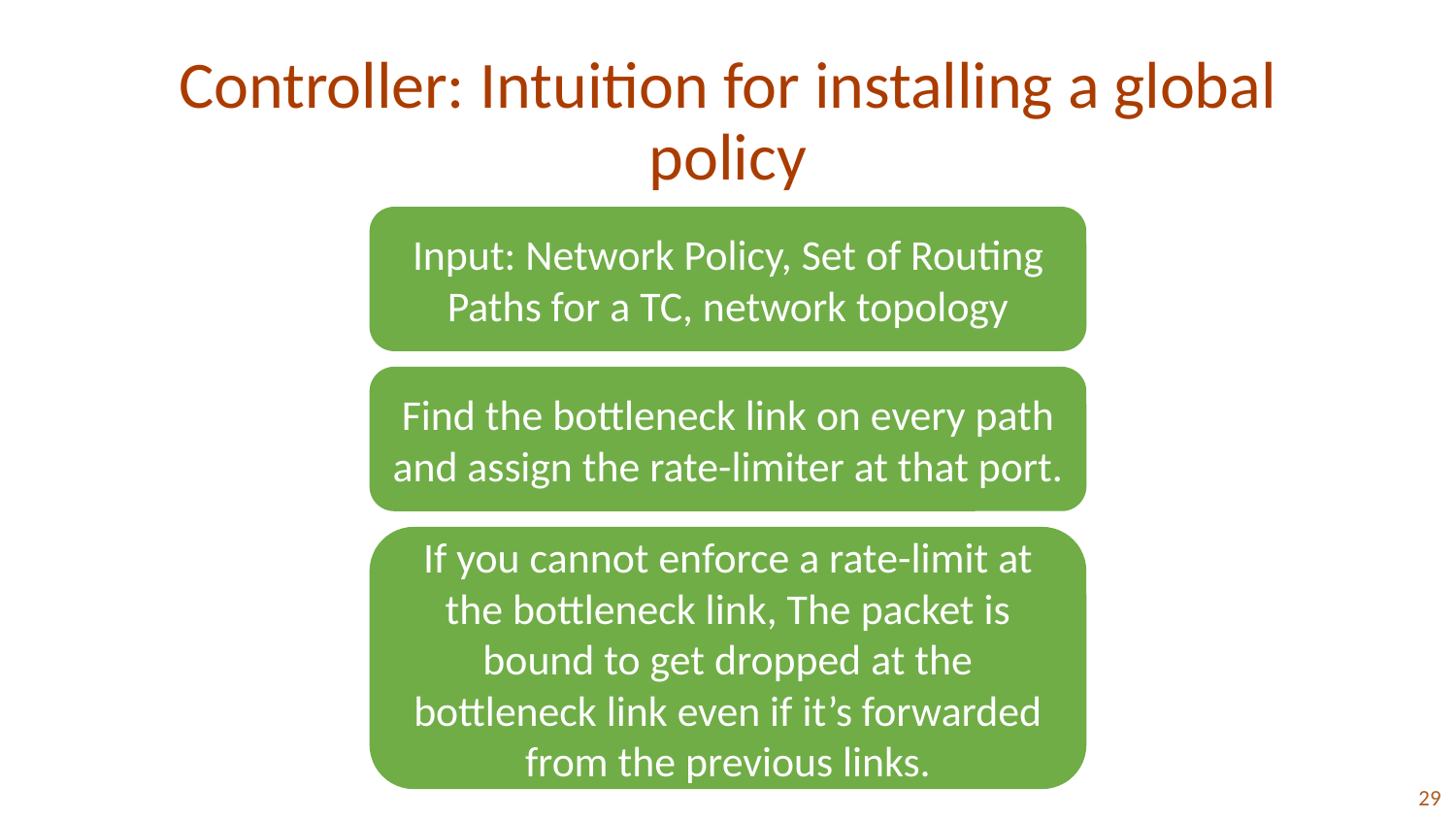

# Controller: Intuition for installing a global policy
Input: Network Policy, Set of Routing Paths for a TC, network topology
Find the bottleneck link on every path and assign the rate-limiter at that port.
If you cannot enforce a rate-limit at the bottleneck link, The packet is bound to get dropped at the bottleneck link even if it’s forwarded from the previous links.
29